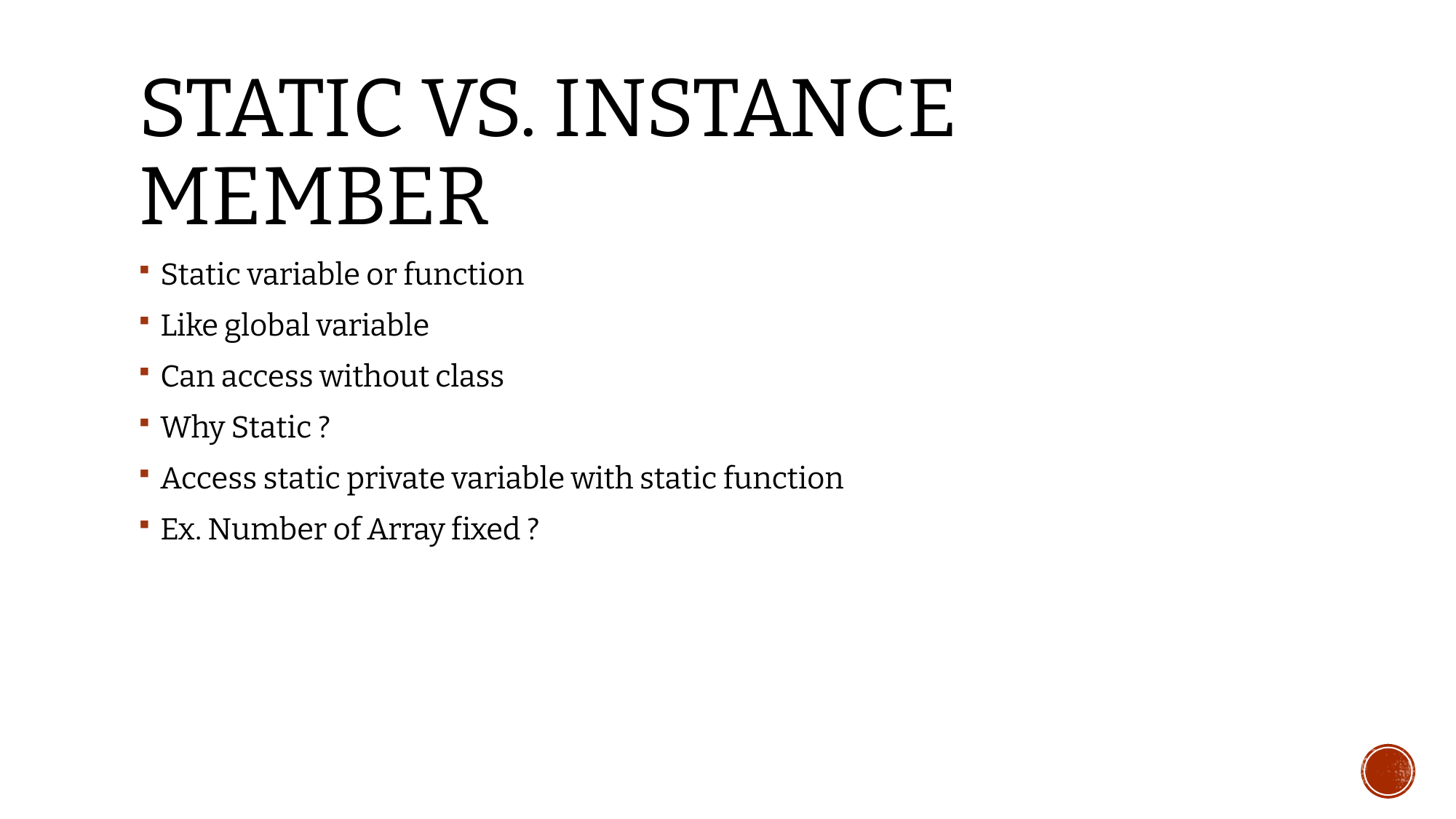

# Static vs. Instance MEMBER
Static variable or function
Like global variable
Can access without class
Why Static ?
Access static private variable with static function
Ex. Number of Array fixed ?